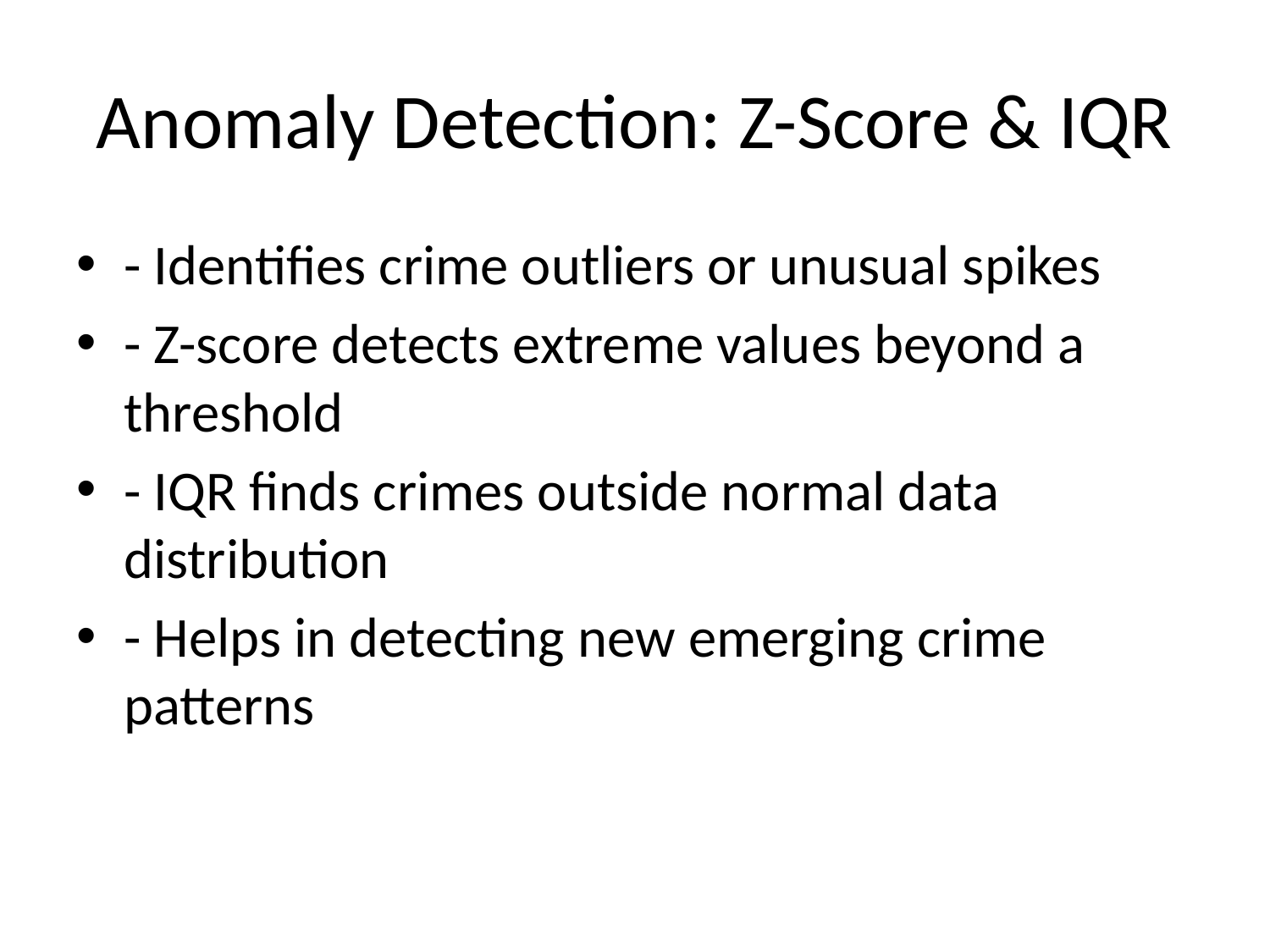

# Anomaly Detection: Z-Score & IQR
- Identifies crime outliers or unusual spikes
- Z-score detects extreme values beyond a threshold
- IQR finds crimes outside normal data distribution
- Helps in detecting new emerging crime patterns